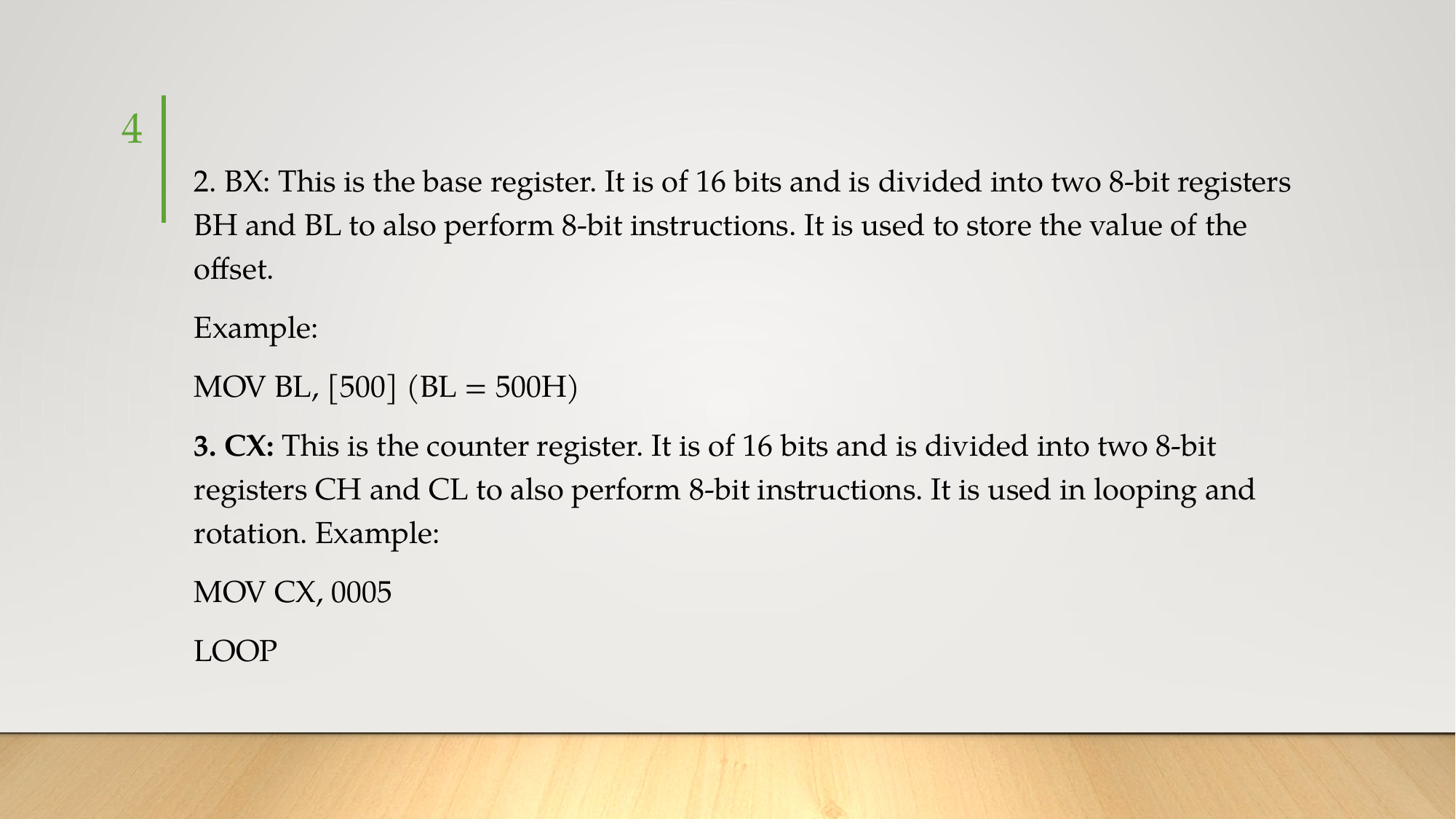

4
#
2. BX: This is the base register. It is of 16 bits and is divided into two 8-bit registers BH and BL to also perform 8-bit instructions. It is used to store the value of the offset.
Example:
MOV BL, [500] (BL = 500H)
3. CX: This is the counter register. It is of 16 bits and is divided into two 8-bit registers CH and CL to also perform 8-bit instructions. It is used in looping and rotation. Example:
MOV CX, 0005
LOOP